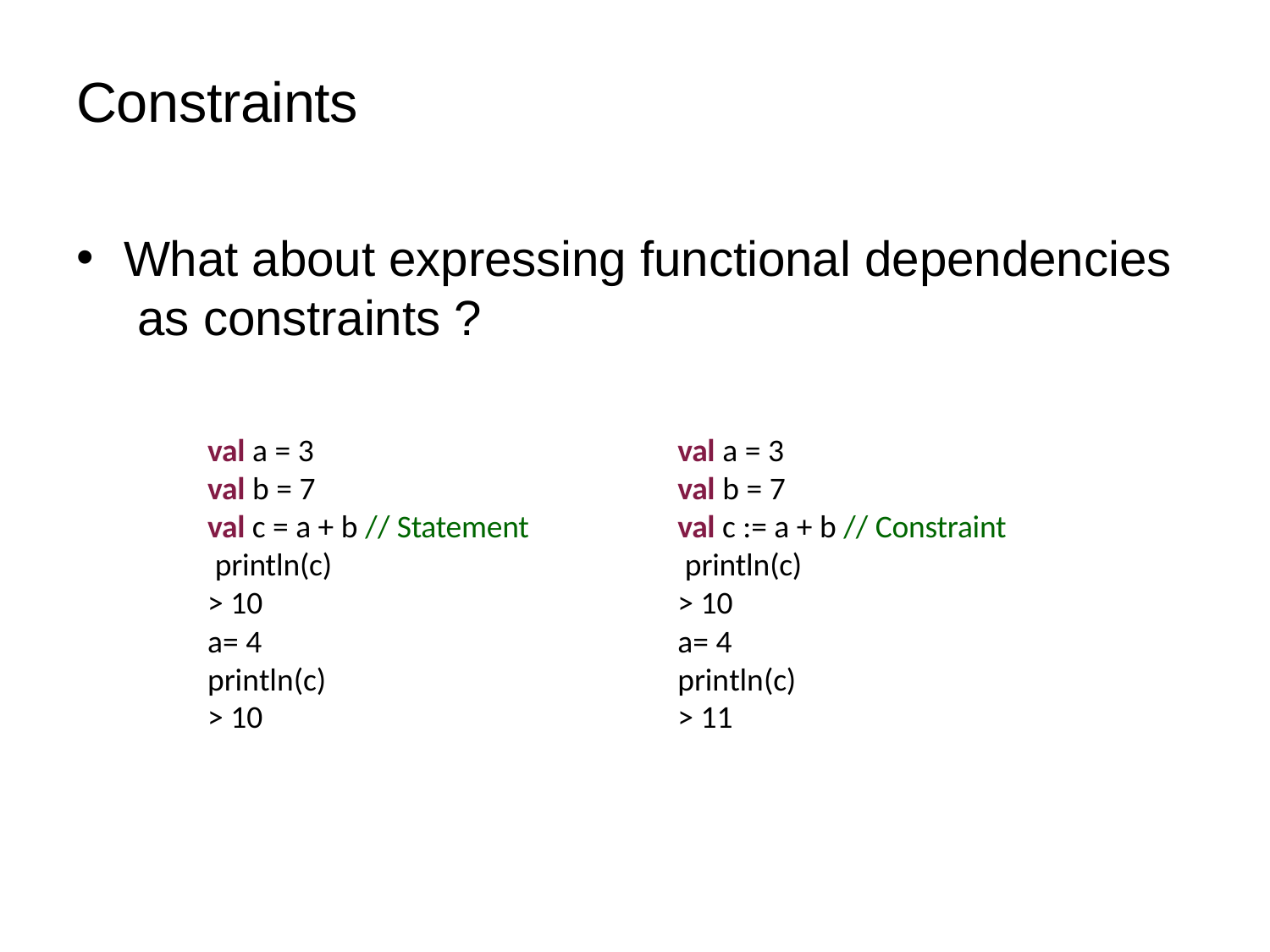

# Constraints
What about expressing functional dependencies  as constraints ?
val a = 3
val b = 7
val c = a + b // Statement  println(c)
> 10
a= 4  println(c)
> 10
val a = 3
val b = 7
val c := a + b // Constraint  println(c)
> 10
a= 4  println(c)
> 11